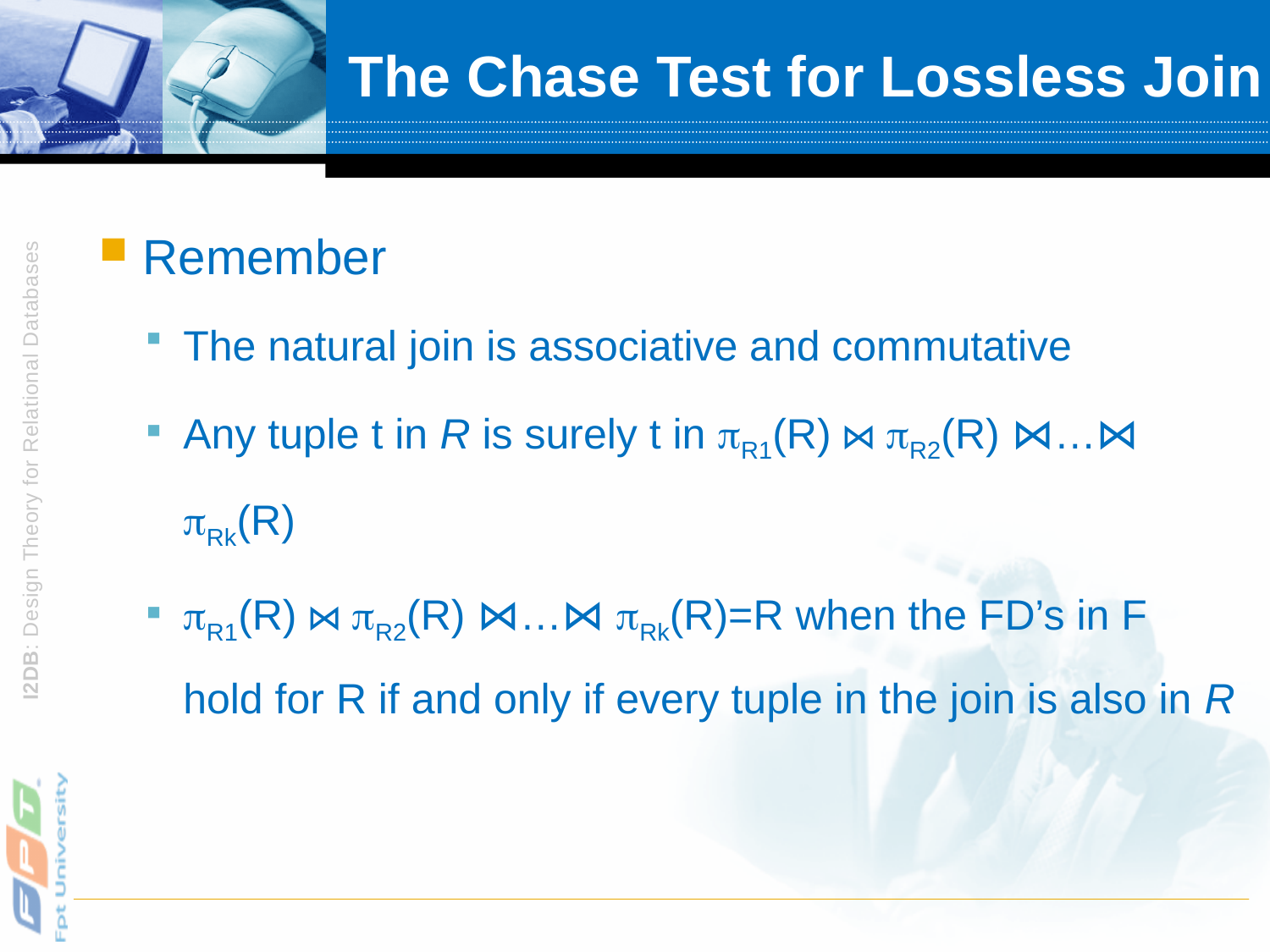

# The Chase Test for Lossless Join
Remember
The natural join is associative and commutative
Any tuple t in R is surely t in πR1(R) ⋈ πR2(R) ⋈…⋈ πRk(R)
πR1(R) ⋈ πR2(R) ⋈…⋈ πRk(R)=R when the FD’s in F hold for R if and only if every tuple in the join is also in R